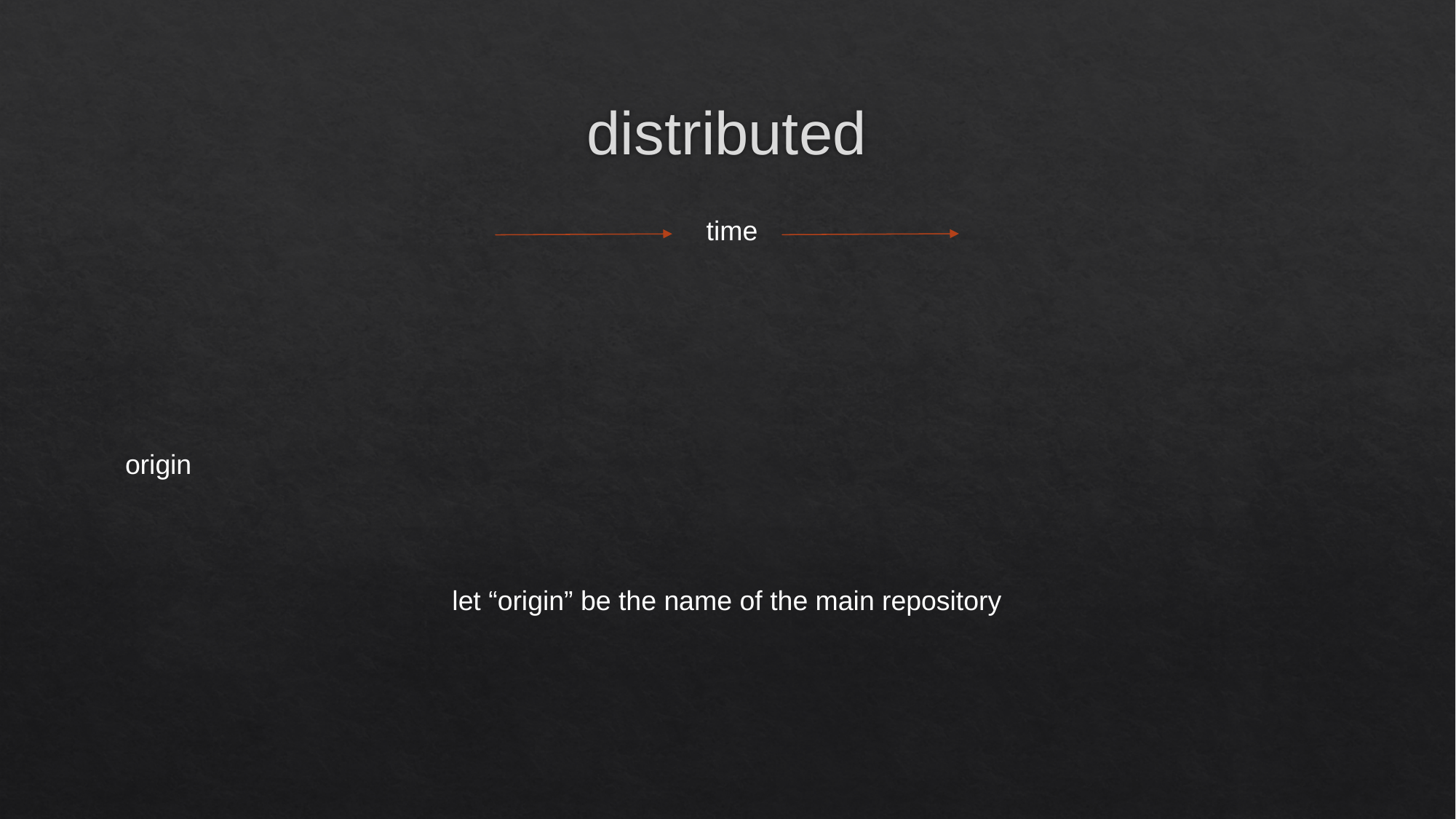

# distributed
time

origin
let “origin” be the name of the main repository